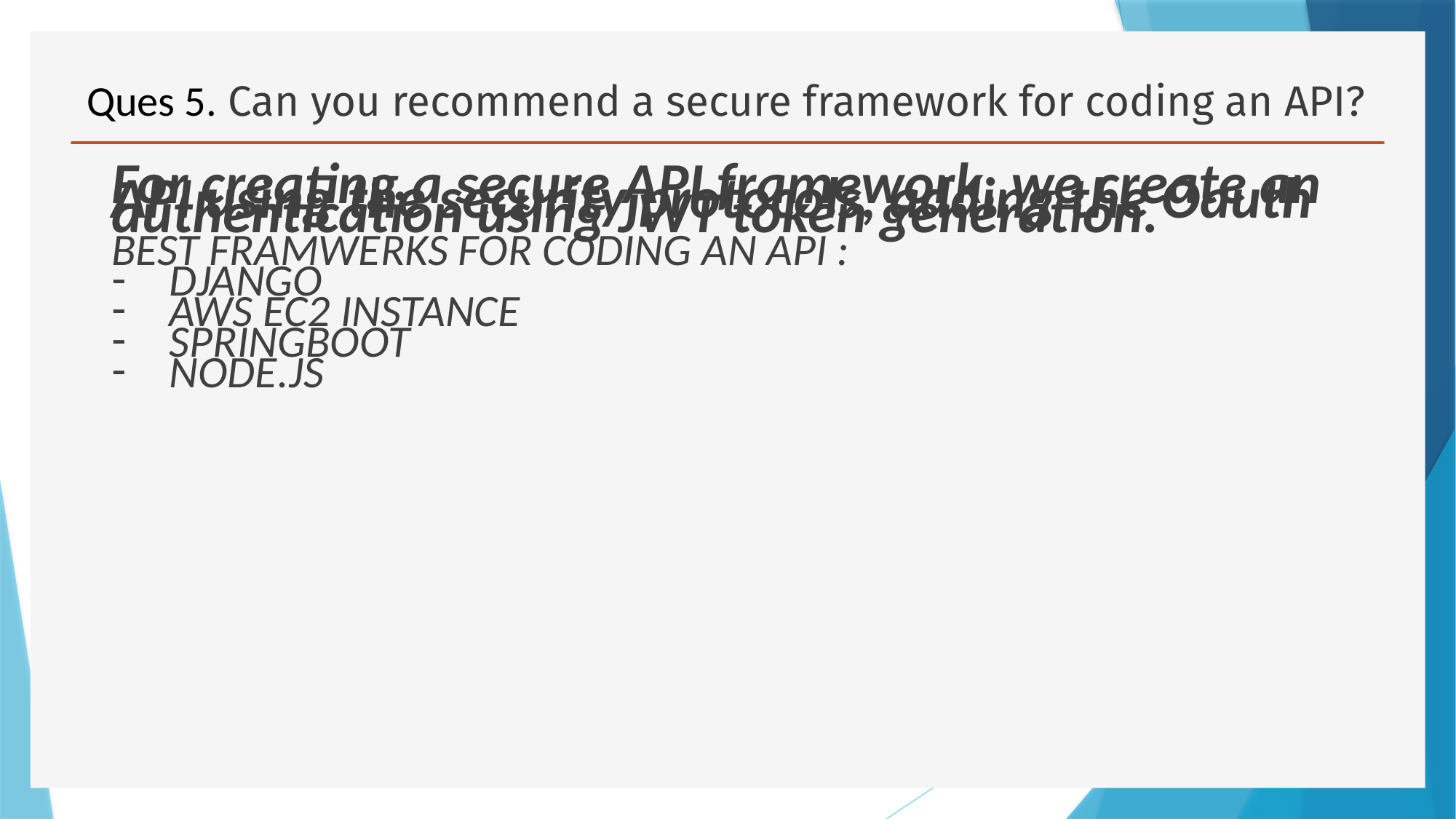

# Ques 5. Can you recommend a secure framework for coding an API?

For creating a secure API framework, we create an API using the security protocols, adding the Oauth authentication using JWT token generation.
BEST FRAMWERKS FOR CODING AN API :
DJANGO
AWS EC2 INSTANCE
SPRINGBOOT
NODE.JS